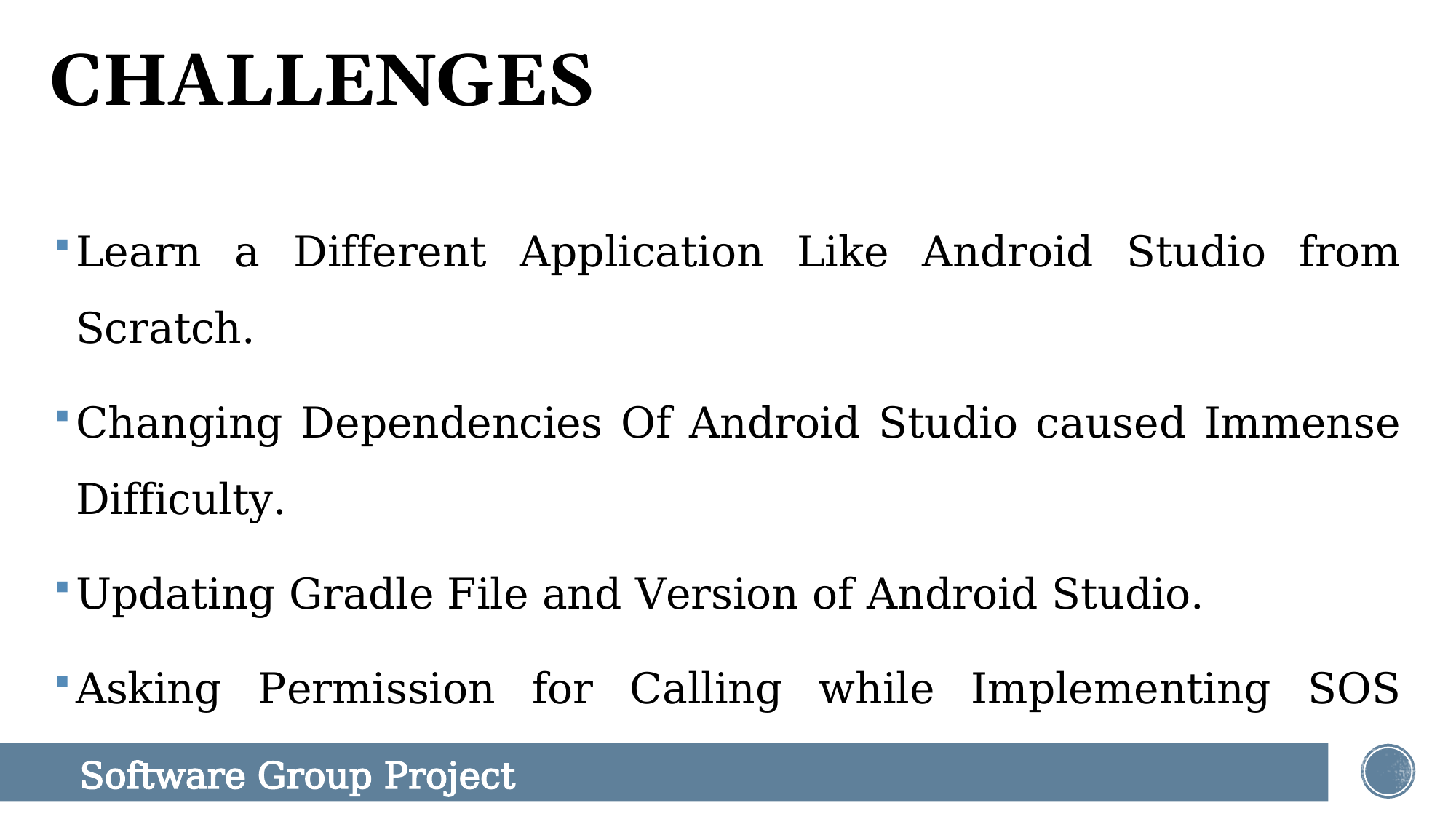

# CHALLENGES
Learn a Different Application Like Android Studio from Scratch.
Changing Dependencies Of Android Studio caused Immense Difficulty.
Updating Gradle File and Version of Android Studio.
Asking Permission for Calling while Implementing SOS Module.
While implementing Gmaps API for nearby Hospitals.

      Software Group Project
11